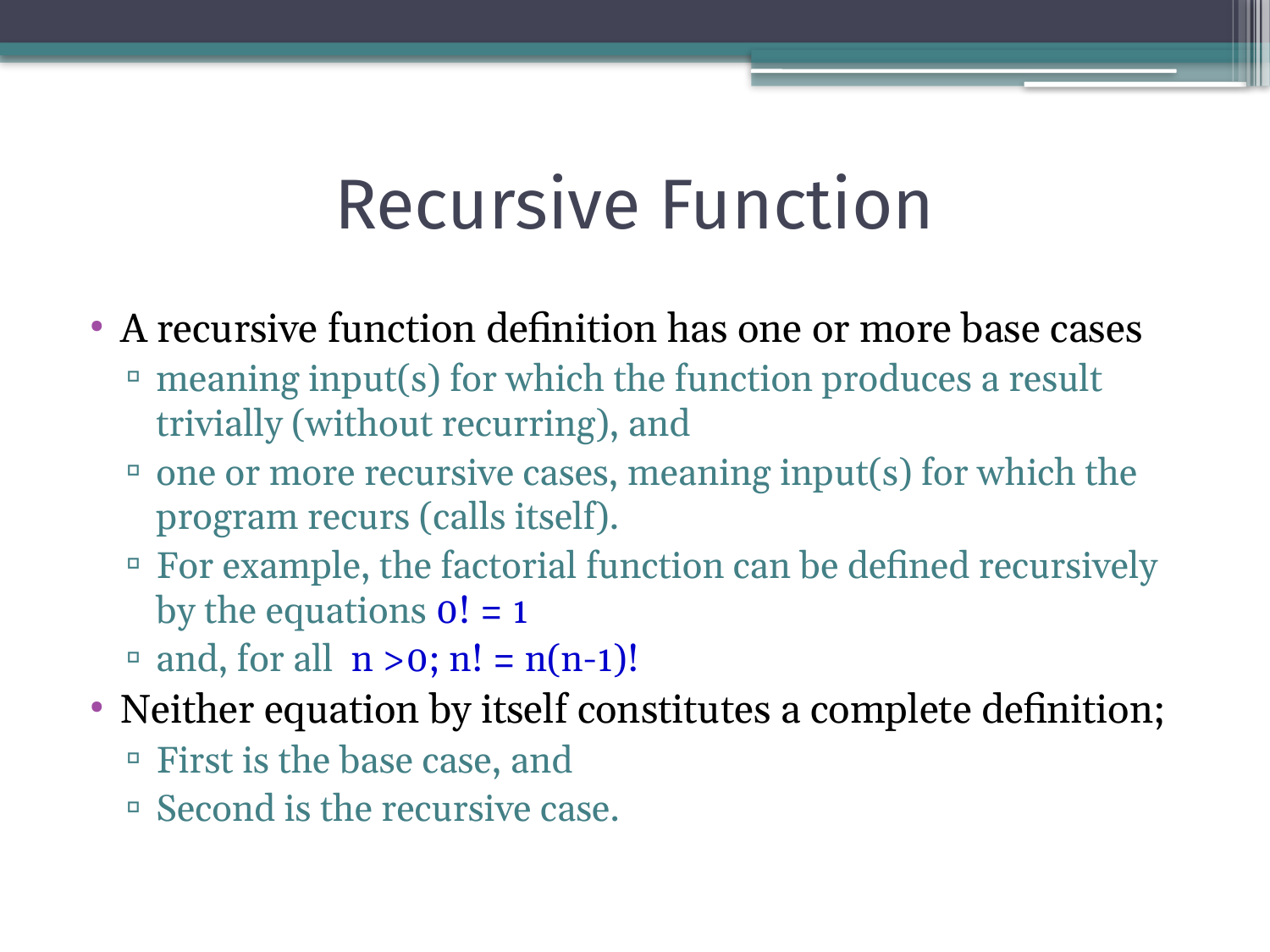

# Recursive Function
A recursive function definition has one or more base cases
meaning input(s) for which the function produces a result trivially (without recurring), and
one or more recursive cases, meaning input(s) for which the program recurs (calls itself).
For example, the factorial function can be defined recursively by the equations 0! = 1
and, for all  n >0; n! = n(n-1)!
Neither equation by itself constitutes a complete definition;
First is the base case, and
Second is the recursive case.